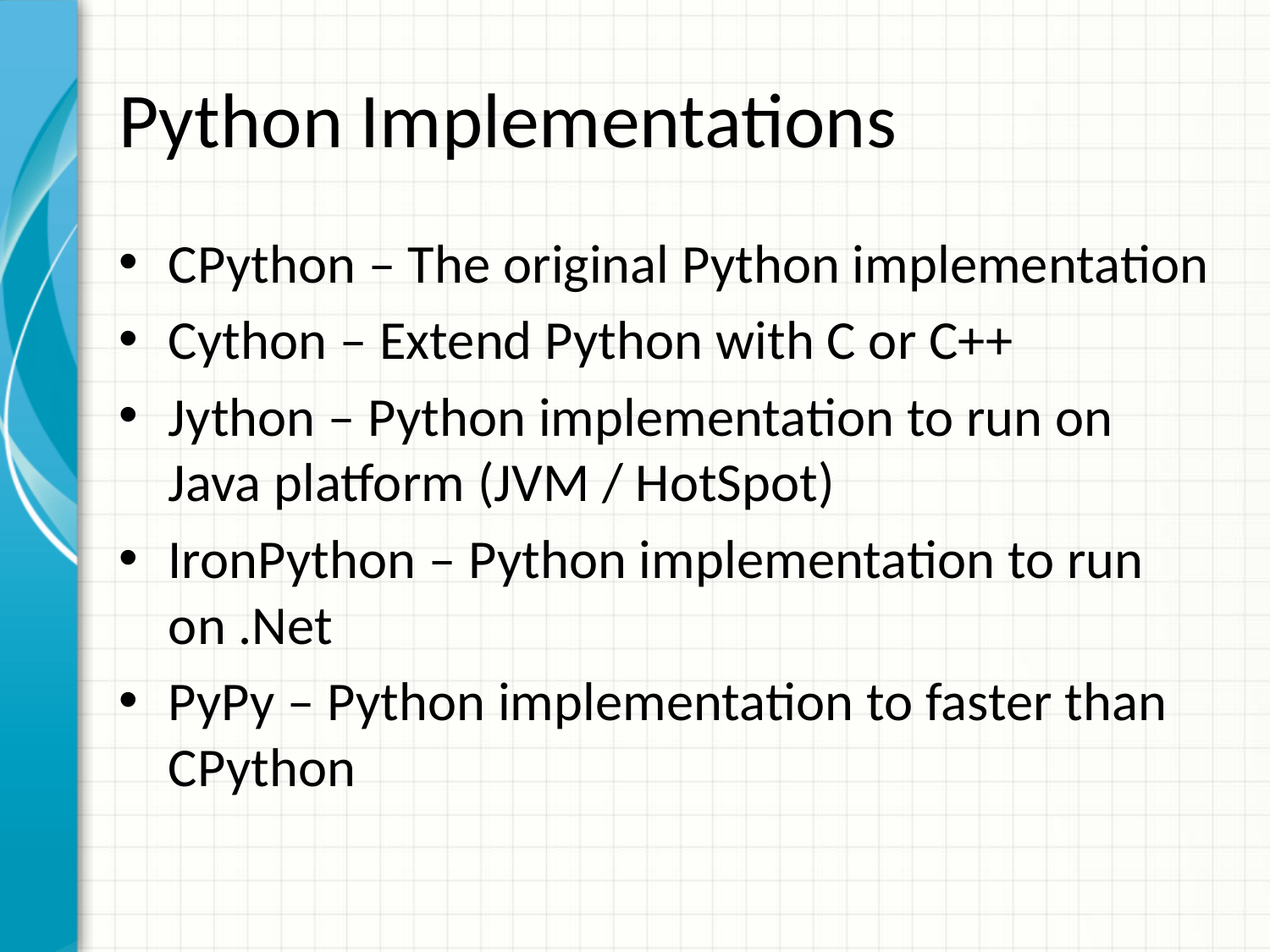

# Python Implementations
CPython – The original Python implementation
Cython – Extend Python with C or C++
Jython – Python implementation to run on Java platform (JVM / HotSpot)
IronPython – Python implementation to run on .Net
PyPy – Python implementation to faster than CPython